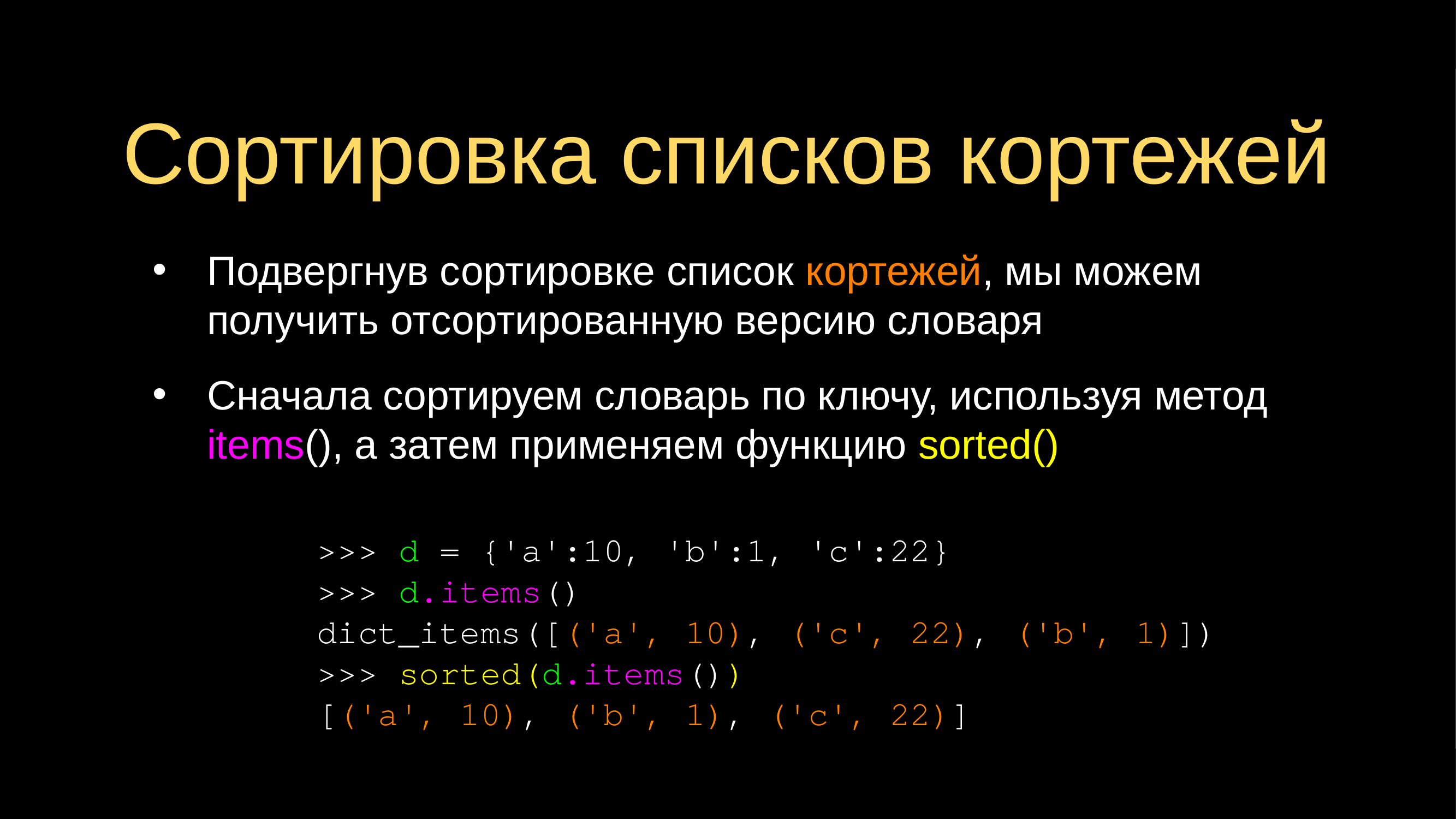

# Сортировка списков кортежей
Подвергнув сортировке список кортежей, мы можем получить отсортированную версию словаря
Сначала сортируем словарь по ключу, используя метод items(), а затем применяем функцию sorted()
>>> d = {'a':10, 'b':1, 'c':22}
>>> d.items()
dict_items([('a', 10), ('c', 22), ('b', 1)])
>>> sorted(d.items())
[('a', 10), ('b', 1), ('c', 22)]